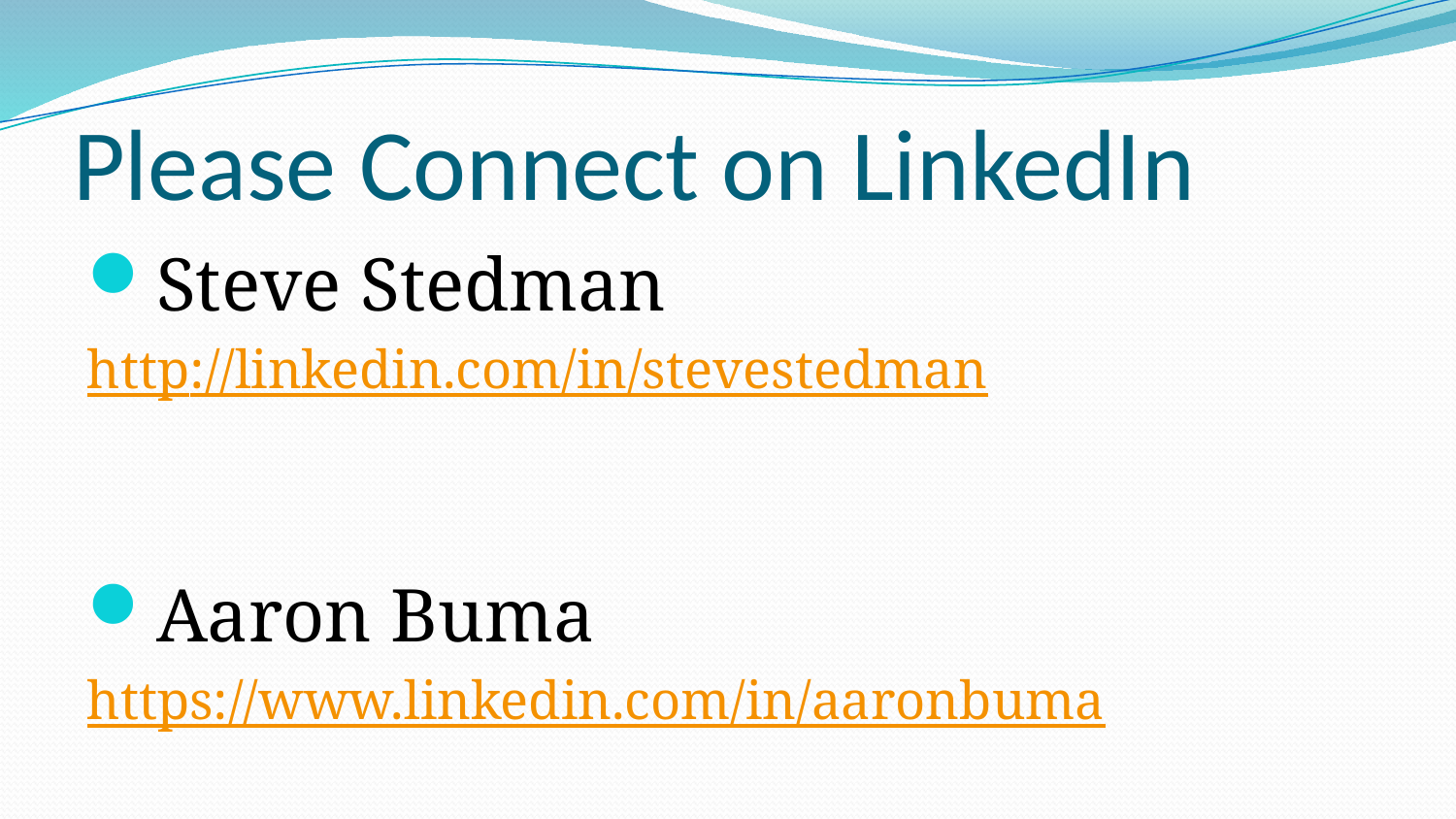

# Please Connect on LinkedIn
Steve Stedman
http://linkedin.com/in/stevestedman

Aaron Buma
https://www.linkedin.com/in/aaronbuma